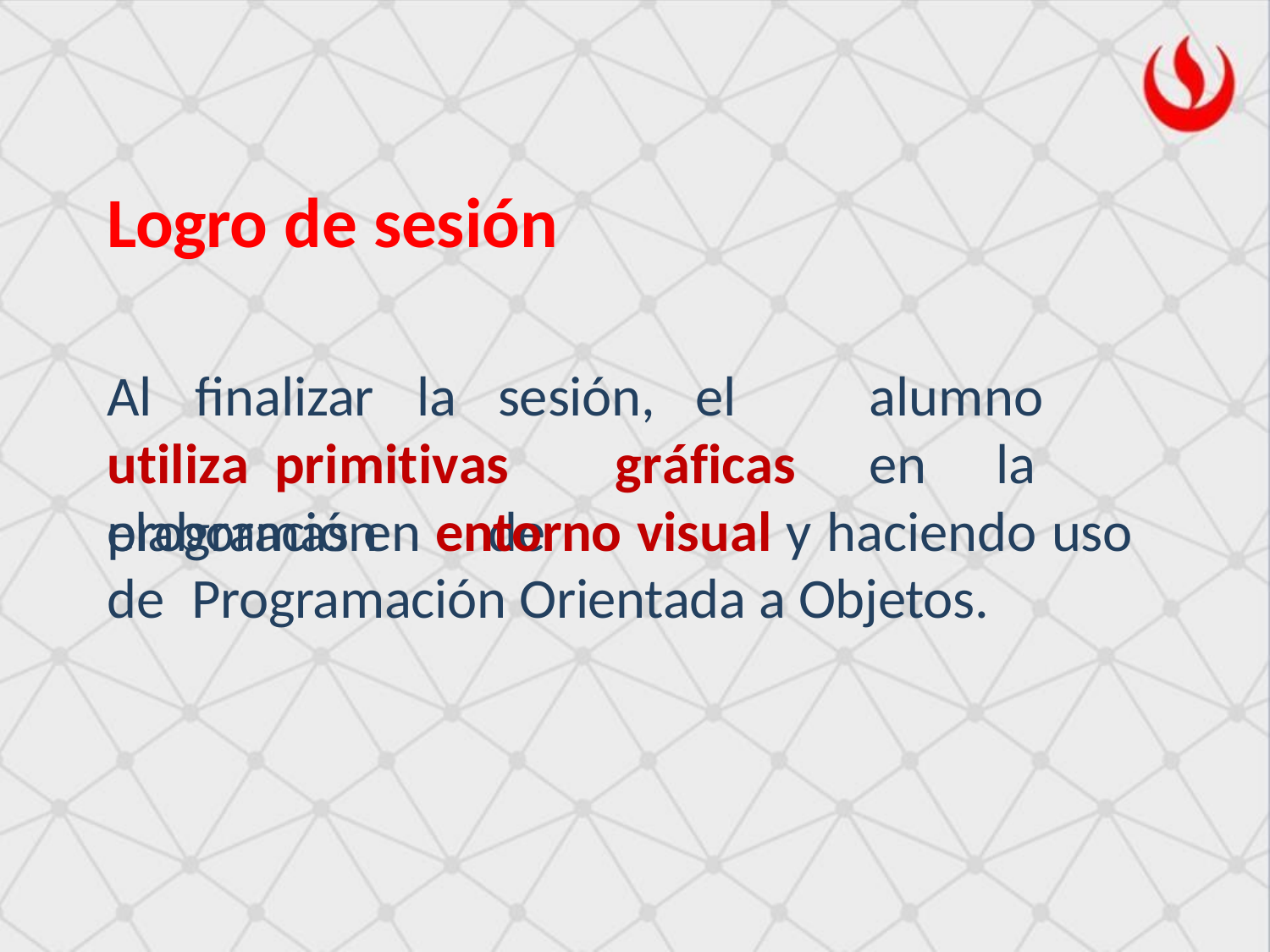

# Logro de sesión
Al	finalizar	la	sesión,
el		alumno	utiliza  primitivas	gráficas	en	la	elaboración	de
programas en entorno visual y haciendo uso  de	Programación Orientada a Objetos.